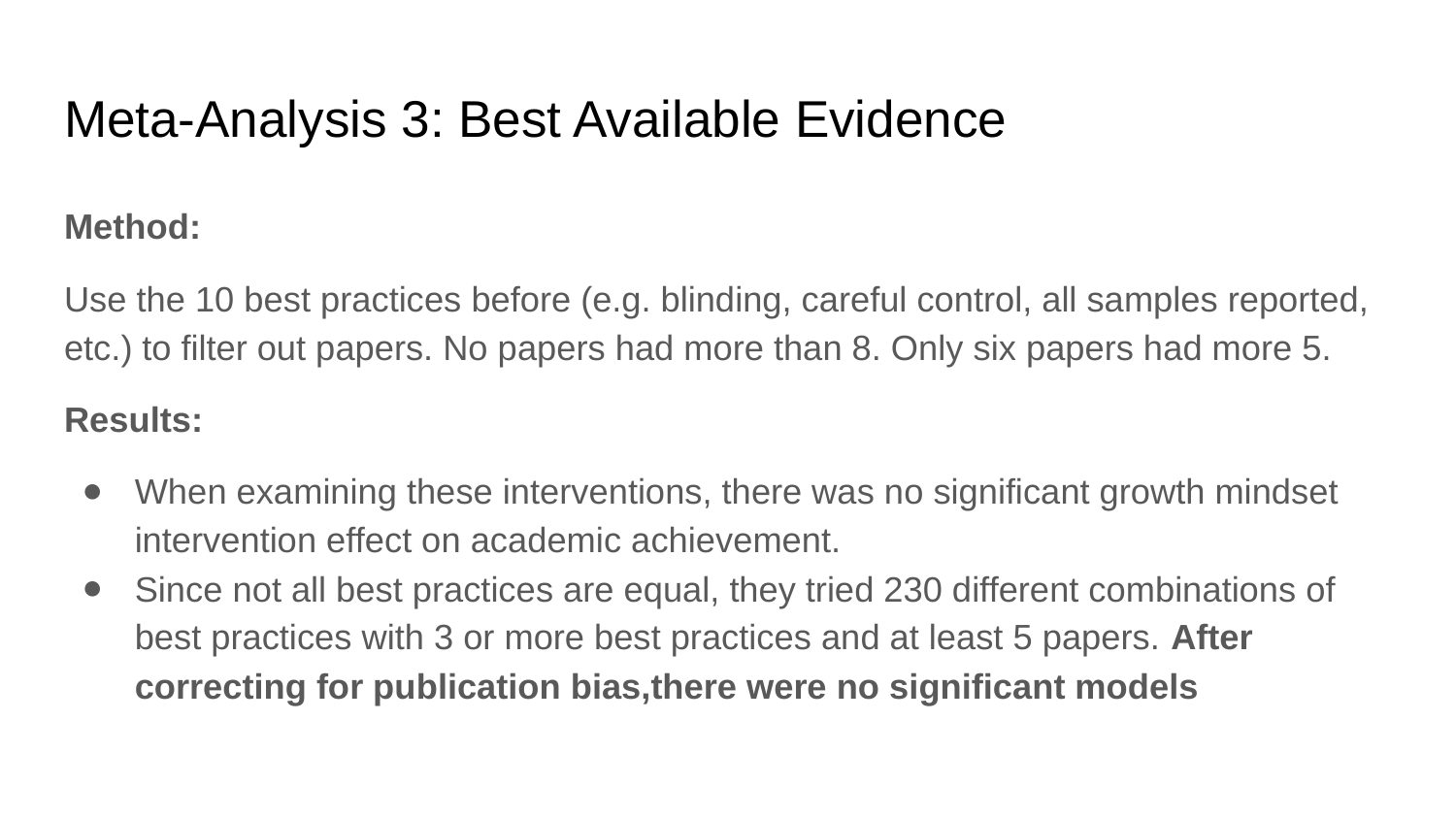

# Meta-Analysis 3: Best Available Evidence
Method:
Use the 10 best practices before (e.g. blinding, careful control, all samples reported, etc.) to filter out papers. No papers had more than 8. Only six papers had more 5.
Results:
When examining these interventions, there was no significant growth mindset intervention effect on academic achievement.
Since not all best practices are equal, they tried 230 different combinations of best practices with 3 or more best practices and at least 5 papers. After correcting for publication bias,there were no significant models